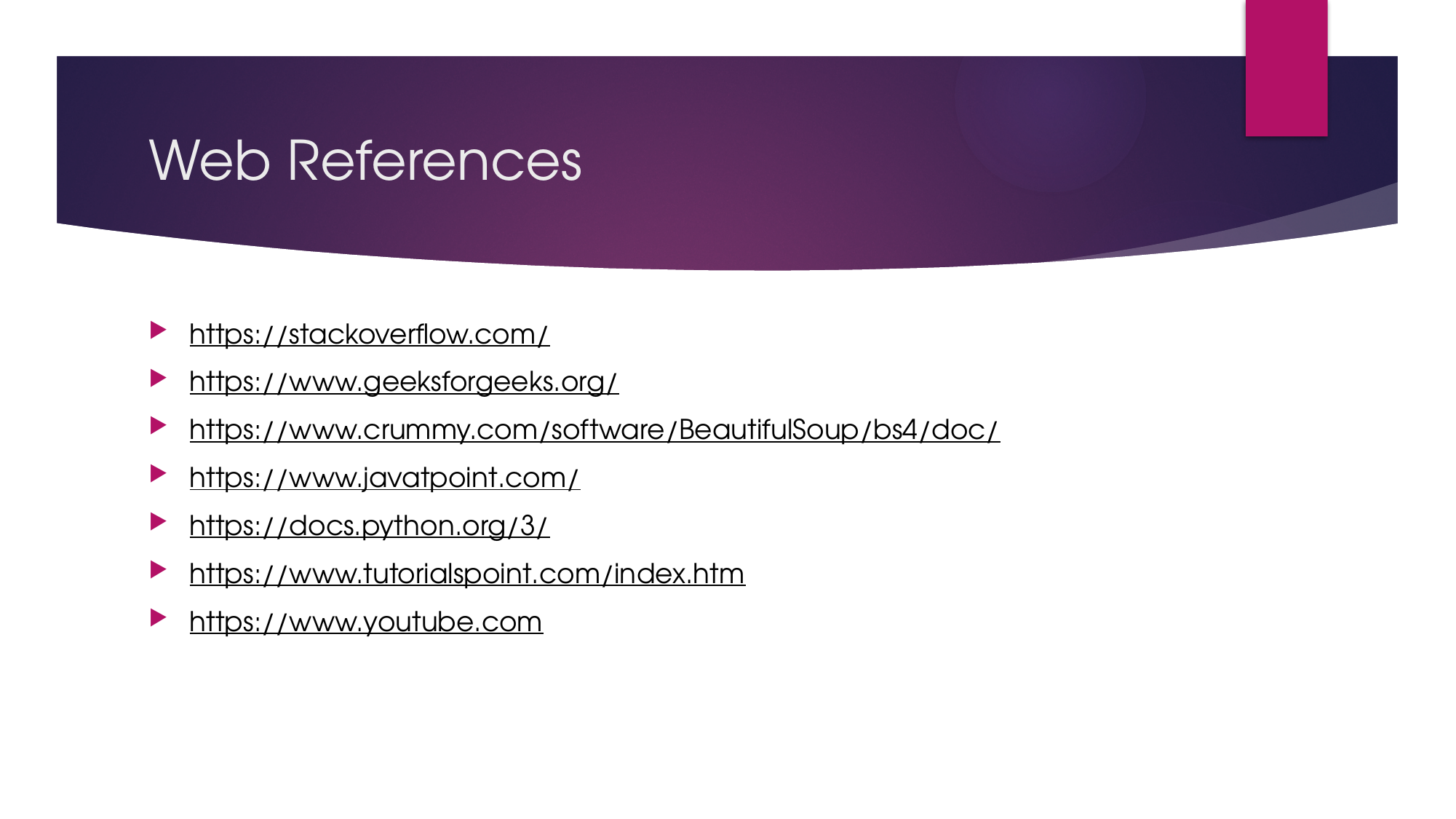

# Web References
https://stackoverflow.com/
https://www.geeksforgeeks.org/
https://www.crummy.com/software/BeautifulSoup/bs4/doc/
https://www.javatpoint.com/
https://docs.python.org/3/
https://www.tutorialspoint.com/index.htm
https://www.youtube.com